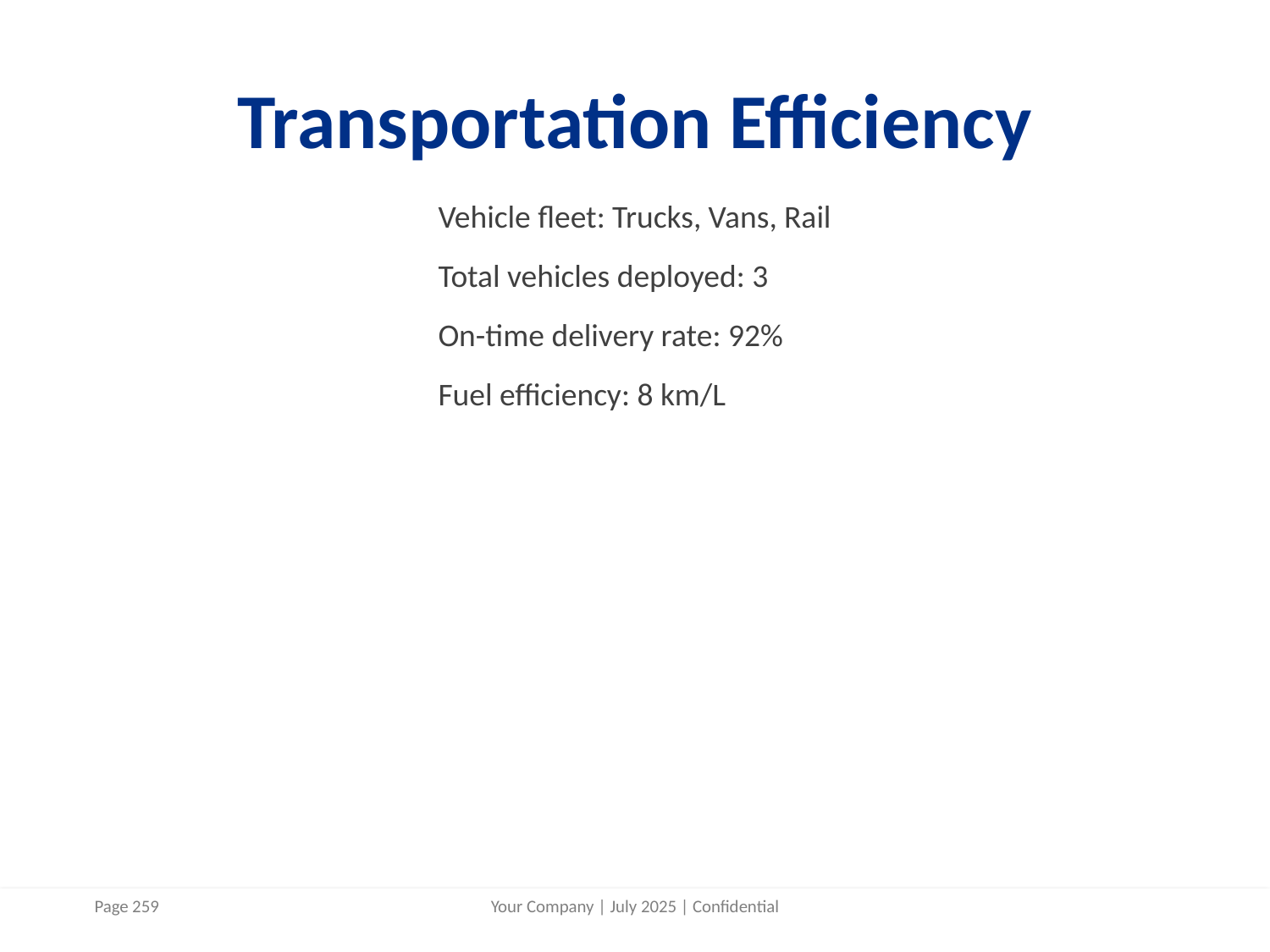

# Transportation Efficiency
Vehicle fleet: Trucks, Vans, Rail
Total vehicles deployed: 3
On-time delivery rate: 92%
Fuel efficiency: 8 km/L

Your Company | July 2025 | Confidential
Page 259